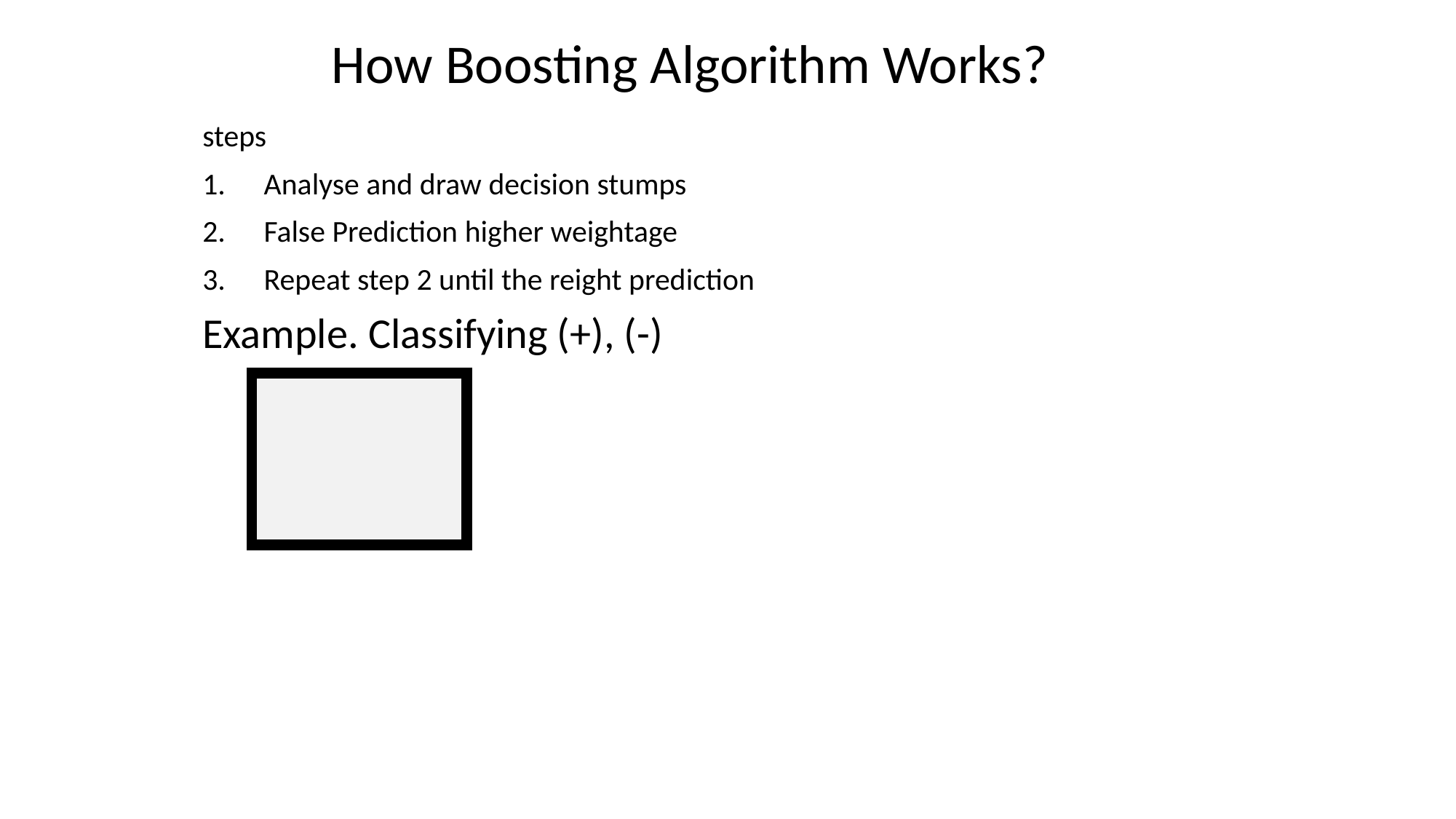

# How Boosting Algorithm Works?
steps
Analyse and draw decision stumps
False Prediction higher weightage
Repeat step 2 until the reight prediction
Example. Classifying (+), (-)